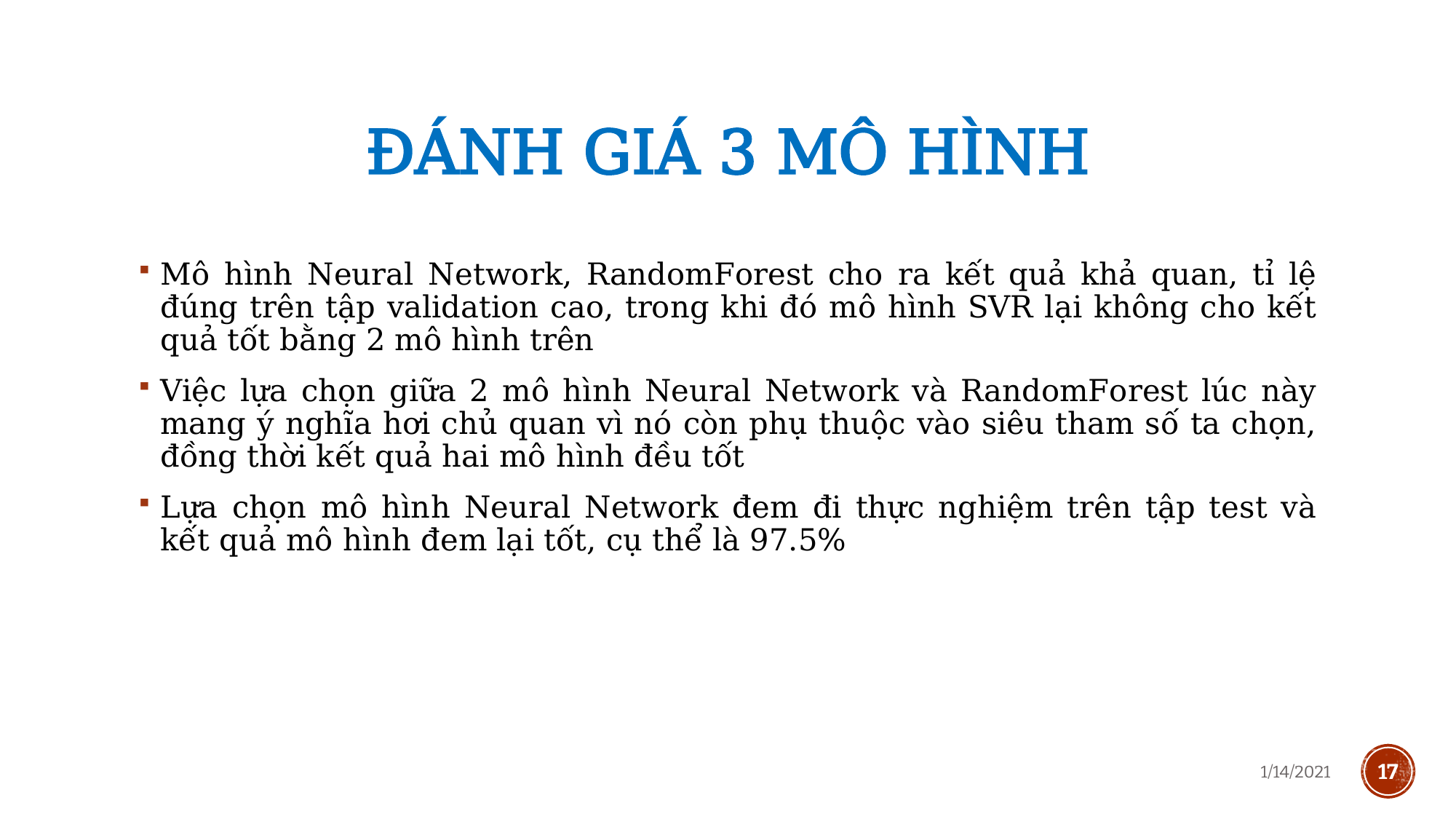

# Đánh giá 3 mô hình
Mô hình Neural Network, RandomForest cho ra kết quả khả quan, tỉ lệ đúng trên tập validation cao, trong khi đó mô hình SVR lại không cho kết quả tốt bằng 2 mô hình trên
Việc lựa chọn giữa 2 mô hình Neural Network và RandomForest lúc này mang ý nghĩa hơi chủ quan vì nó còn phụ thuộc vào siêu tham số ta chọn, đồng thời kết quả hai mô hình đều tốt
Lựa chọn mô hình Neural Network đem đi thực nghiệm trên tập test và kết quả mô hình đem lại tốt, cụ thể là 97.5%
1/14/2021
17